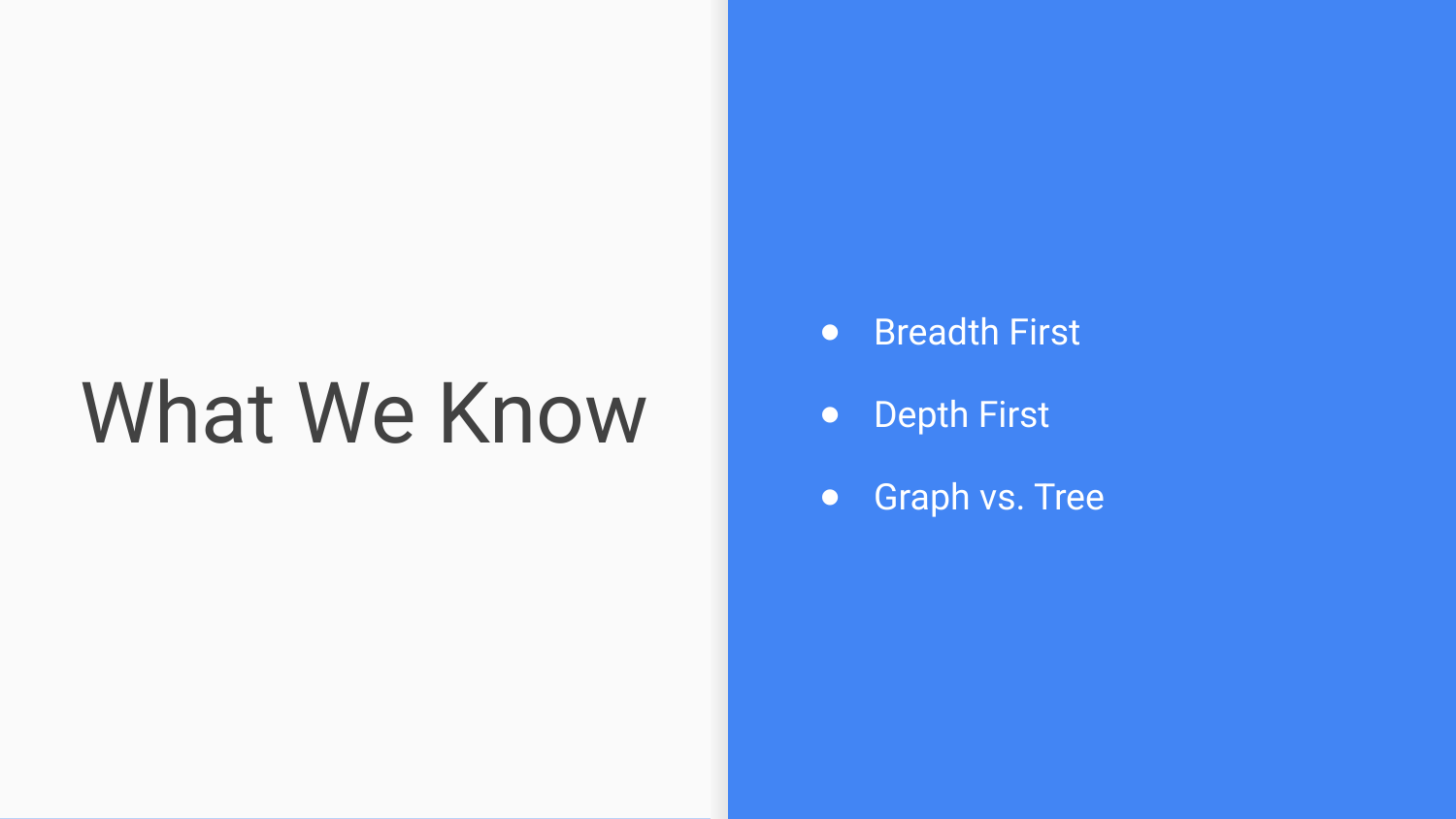

Breadth First
Depth First
Graph vs. Tree
# What We Know